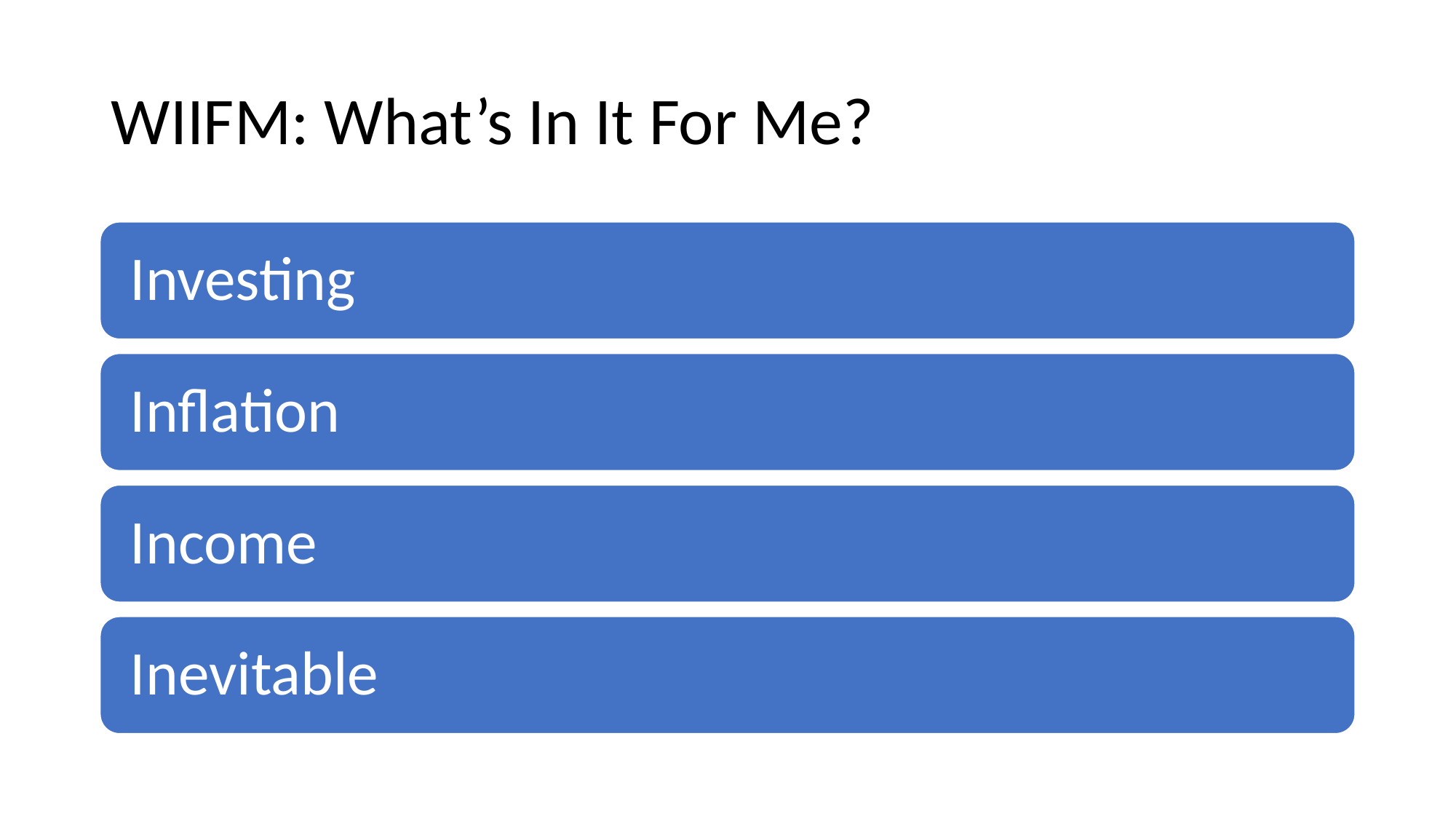

# WIIFM: What’s In It For Me?
Investing
Inflation
Income
Inevitable